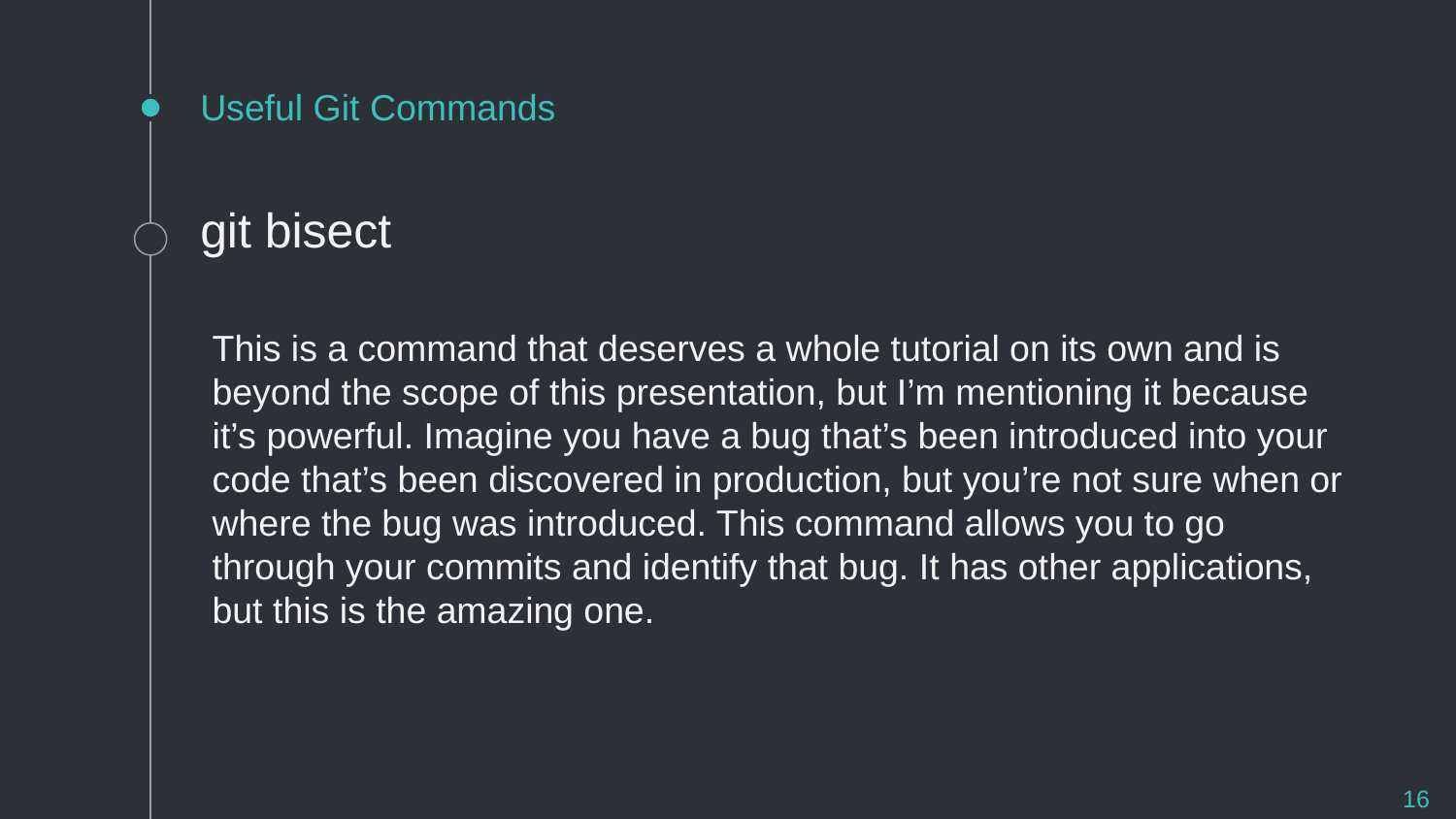

# Useful Git Commands
git bisect

This is a command that deserves a whole tutorial on its own and is beyond the scope of this presentation, but I’m mentioning it because it’s powerful. Imagine you have a bug that’s been introduced into your code that’s been discovered in production, but you’re not sure when or where the bug was introduced. This command allows you to go through your commits and identify that bug. It has other applications, but this is the amazing one.
16